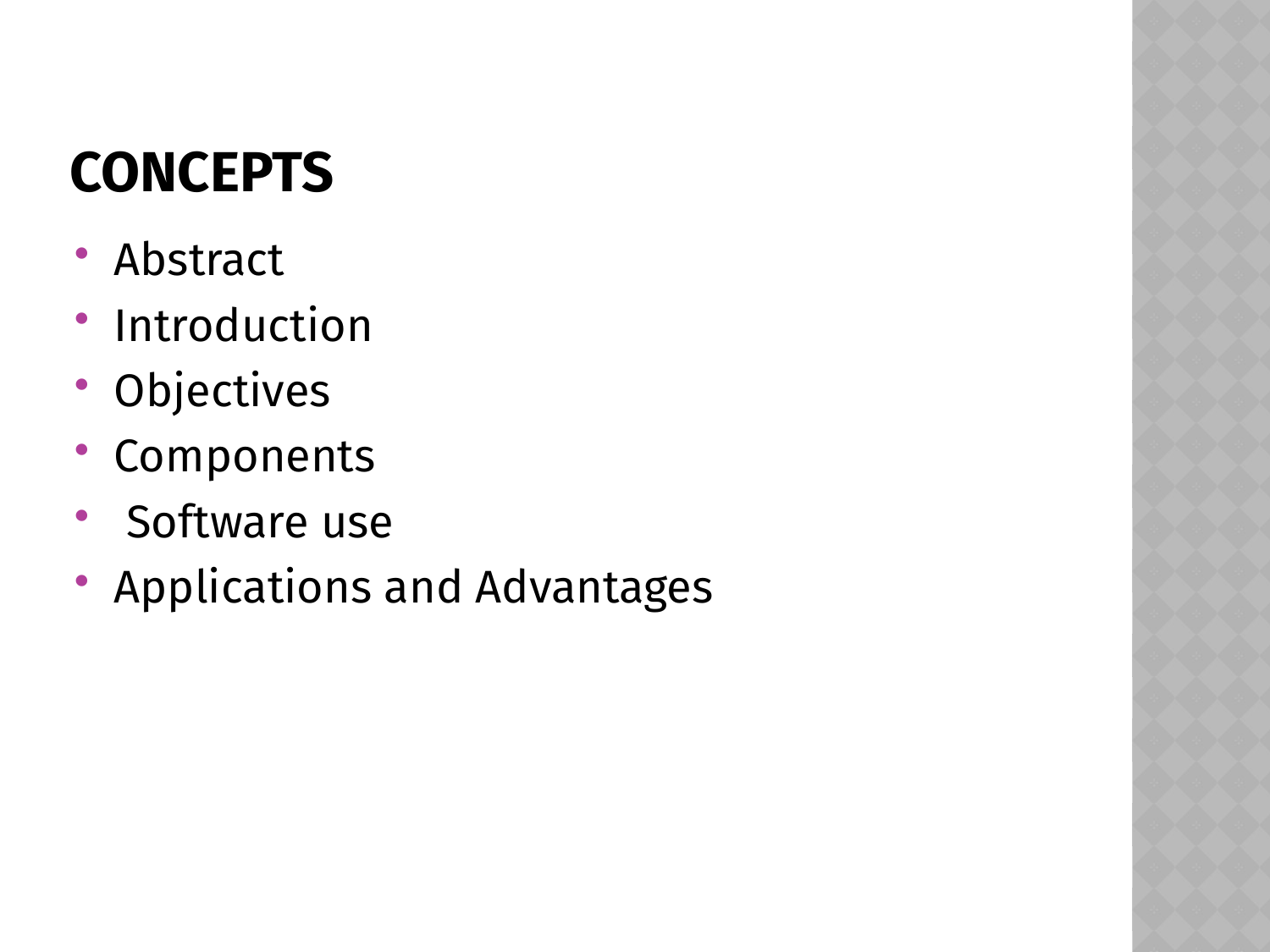

# Concepts
Abstract
Introduction
Objectives
Components
 Software use
Applications and Advantages